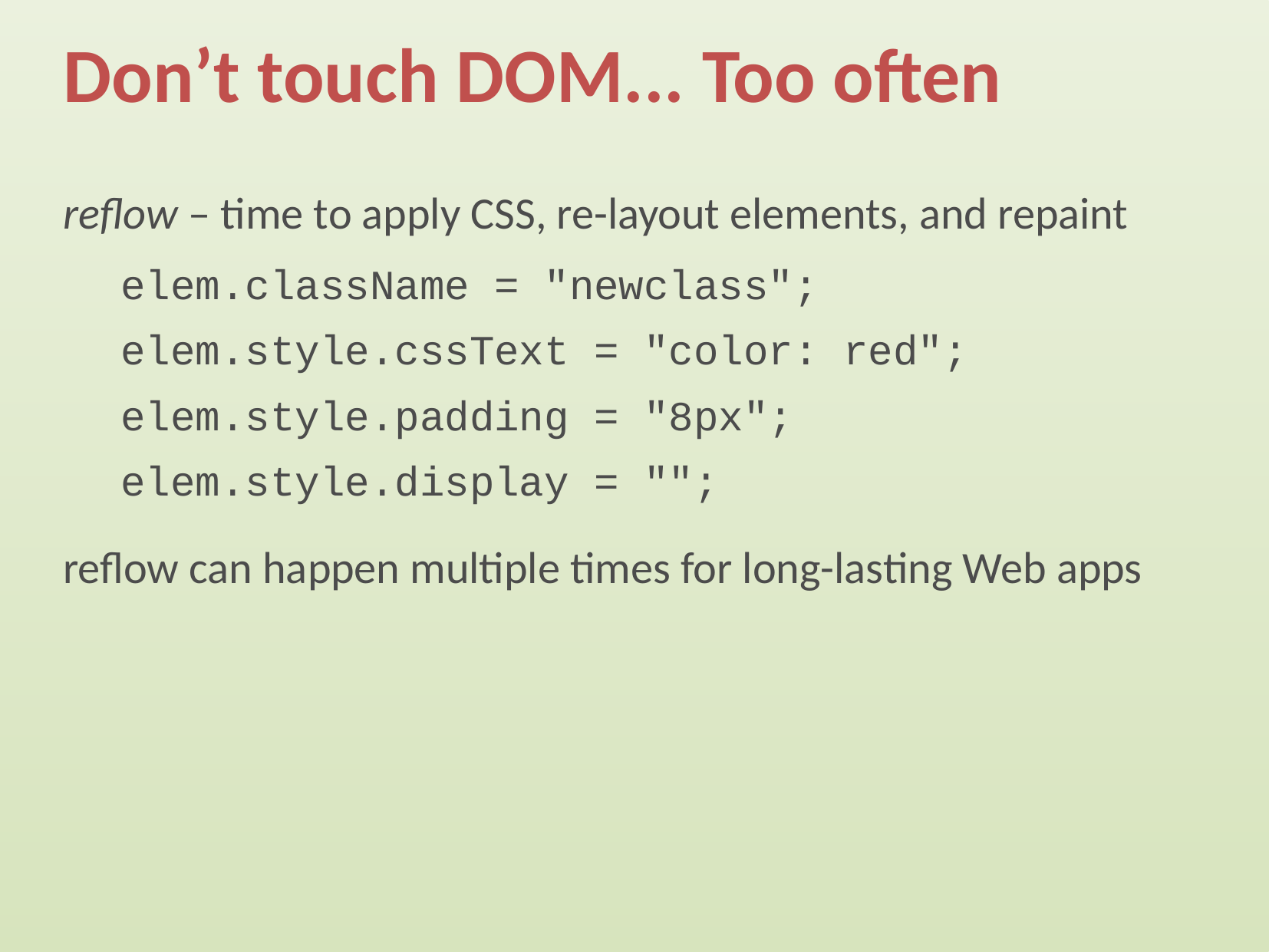

# Don’t touch DOM... Too often
reflow – time to apply CSS, re-layout elements, and repaint
elem.className = "newclass";
elem.style.cssText = "color: red";
elem.style.padding = "8px";
elem.style.display = "";
reflow can happen multiple times for long-lasting Web apps